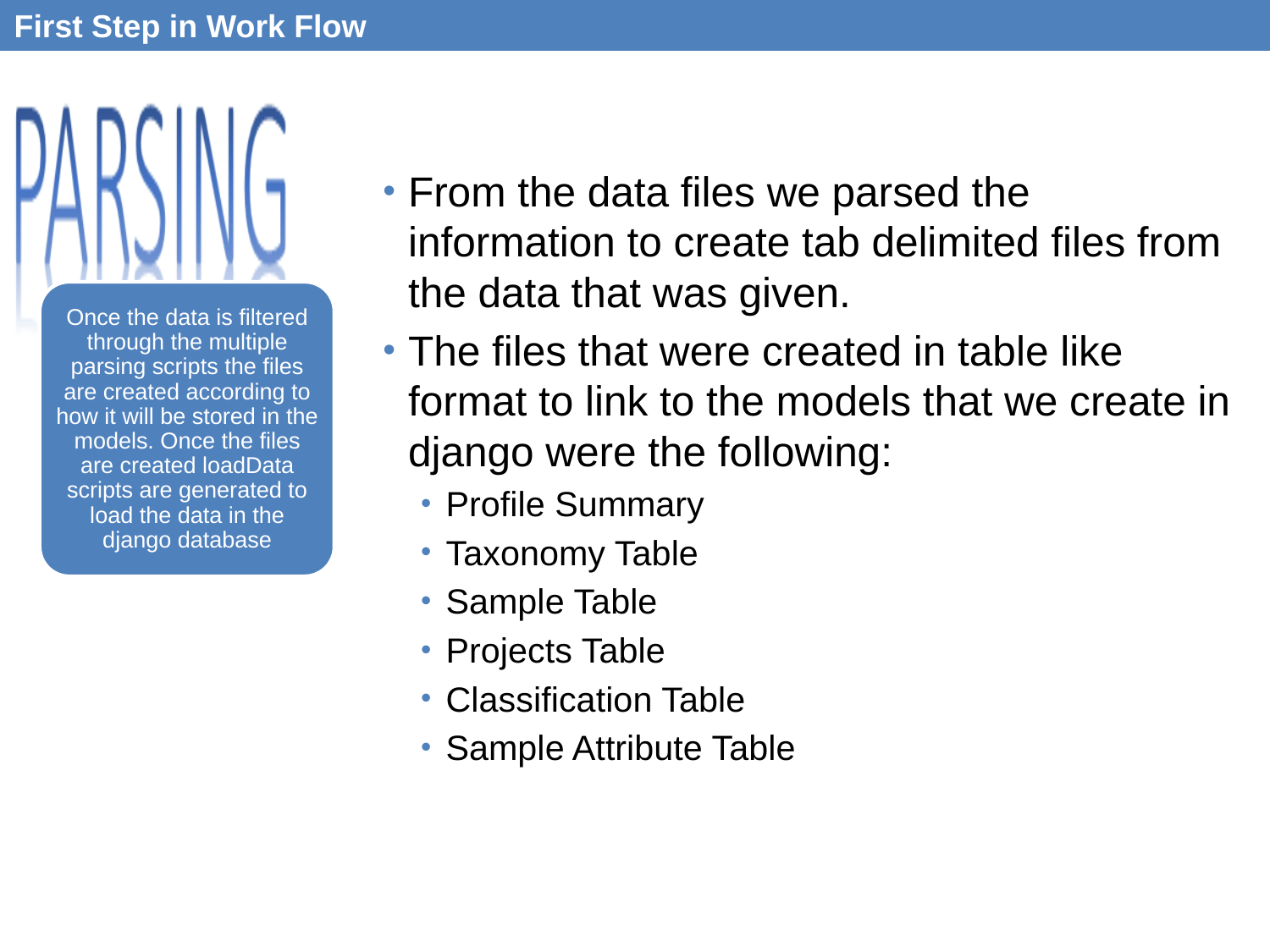

First Step in Work Flow

Once the data is filtered through the multiple parsing scripts the files are created according to how it will be stored in the models. Once the files are created loadData scripts are generated to load the data in the django database
From the data files we parsed the information to create tab delimited files from the data that was given.
The files that were created in table like format to link to the models that we create in django were the following:
Profile Summary
Taxonomy Table
Sample Table
Projects Table
Classification Table
Sample Attribute Table